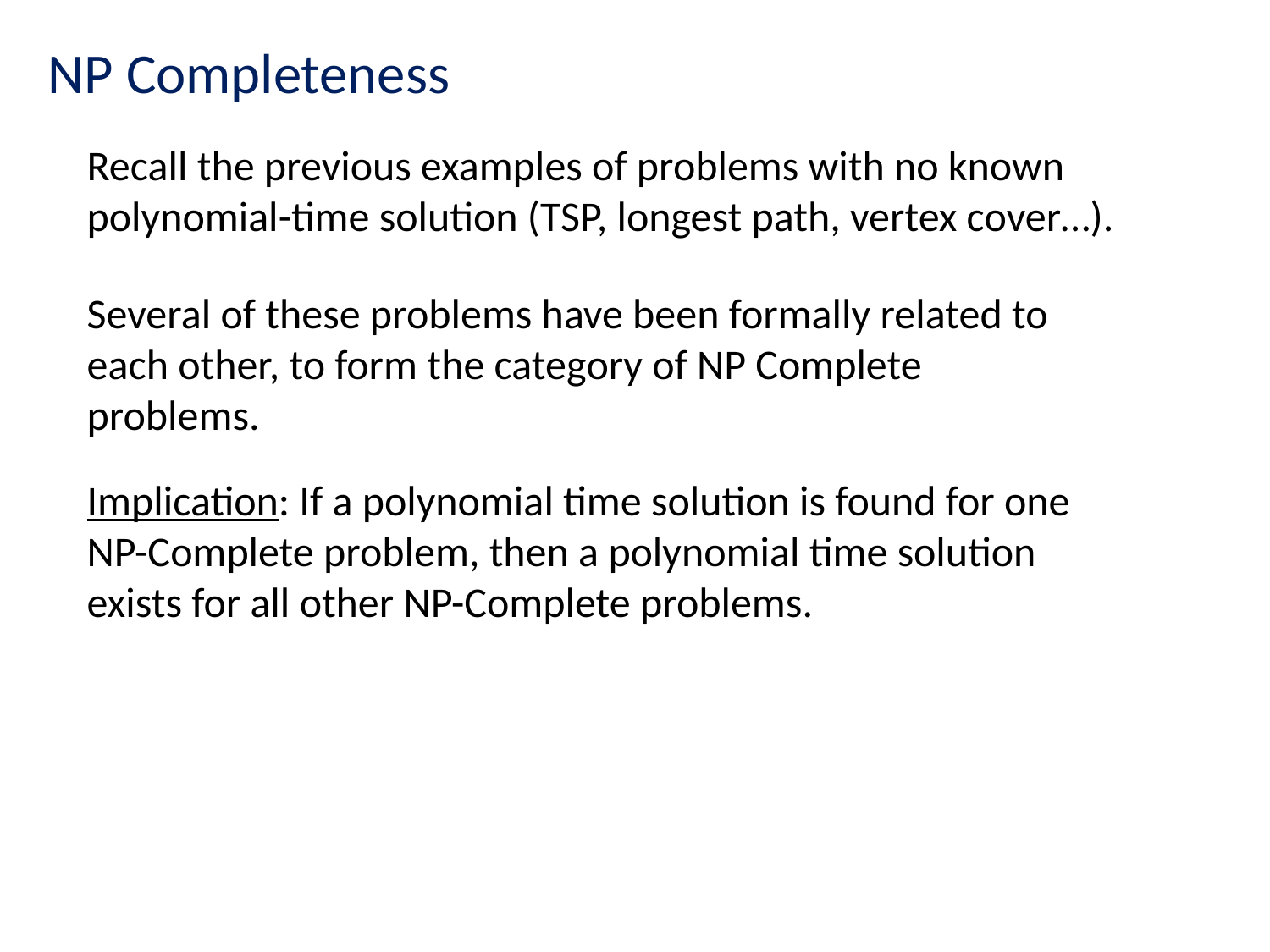

NP Completeness
Recall the previous examples of problems with no known polynomial-time solution (TSP, longest path, vertex cover…).
Several of these problems have been formally related to each other, to form the category of NP Complete problems.
Implication: If a polynomial time solution is found for one NP-Complete problem, then a polynomial time solution exists for all other NP-Complete problems.